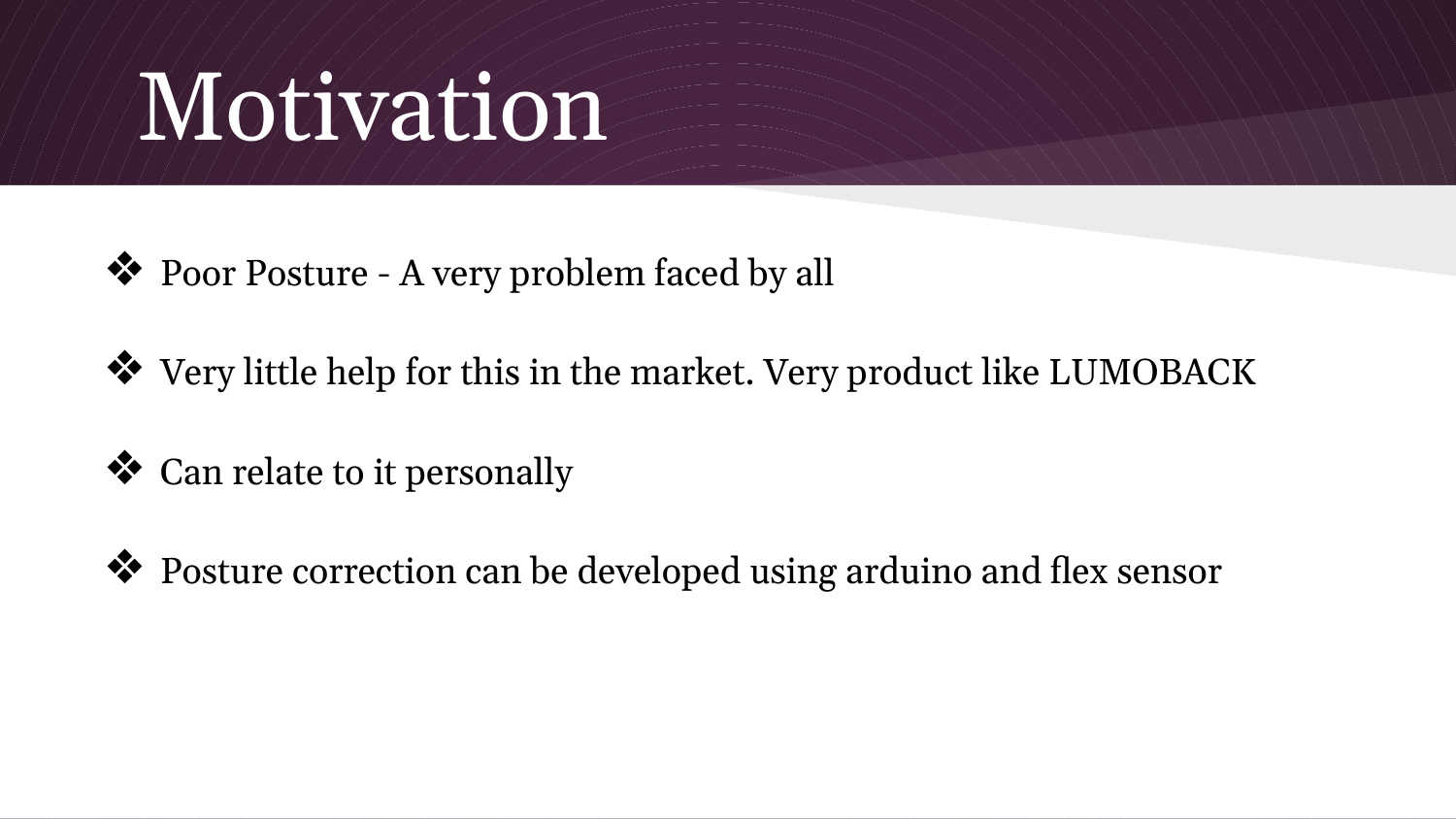

# Motivation
Poor Posture - A very problem faced by all
Very little help for this in the market. Very product like LUMOBACK
Can relate to it personally
Posture correction can be developed using arduino and flex sensor